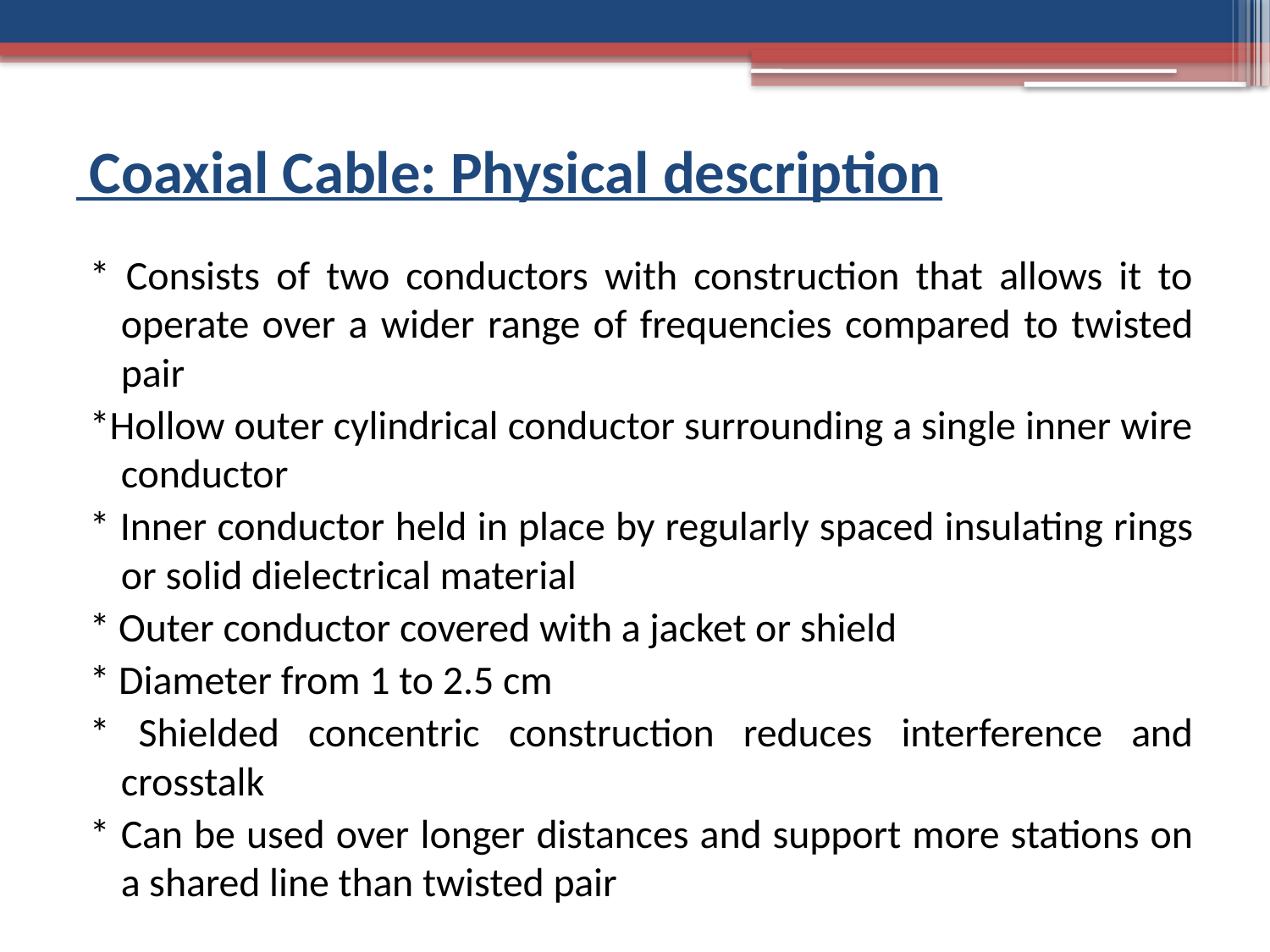

# Coaxial Cable: Physical description
* Consists of two conductors with construction that allows it to operate over a wider range of frequencies compared to twisted pair
*Hollow outer cylindrical conductor surrounding a single inner wire conductor
* Inner conductor held in place by regularly spaced insulating rings or solid dielectrical material
* Outer conductor covered with a jacket or shield
* Diameter from 1 to 2.5 cm
* Shielded concentric construction reduces interference and crosstalk
* Can be used over longer distances and support more stations on a shared line than twisted pair